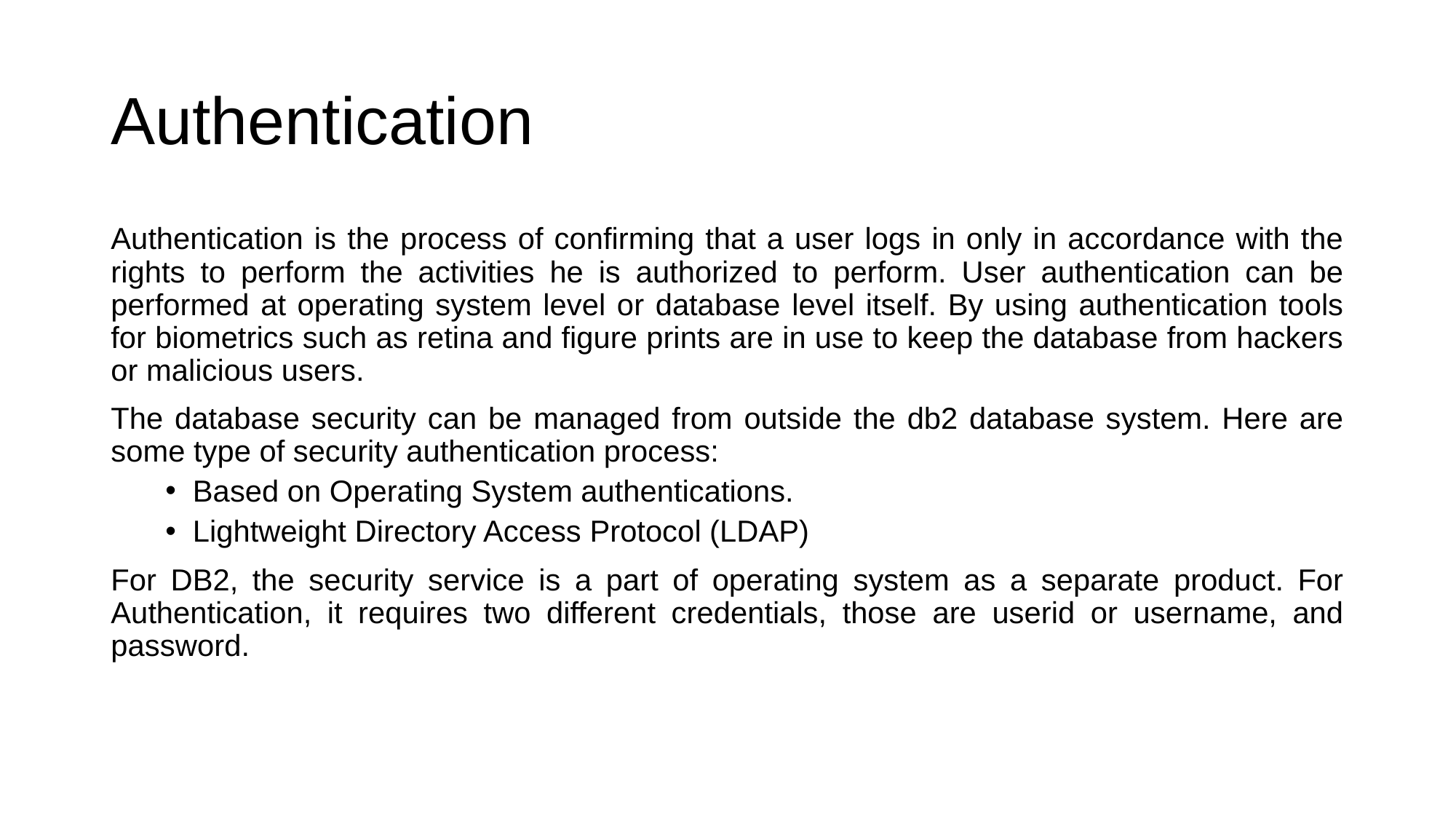

# Authentication
Authentication is the process of confirming that a user logs in only in accordance with the rights to perform the activities he is authorized to perform. User authentication can be performed at operating system level or database level itself. By using authentication tools for biometrics such as retina and figure prints are in use to keep the database from hackers or malicious users.
The database security can be managed from outside the db2 database system. Here are some type of security authentication process:
Based on Operating System authentications.
Lightweight Directory Access Protocol (LDAP)
For DB2, the security service is a part of operating system as a separate product. For Authentication, it requires two different credentials, those are userid or username, and password.